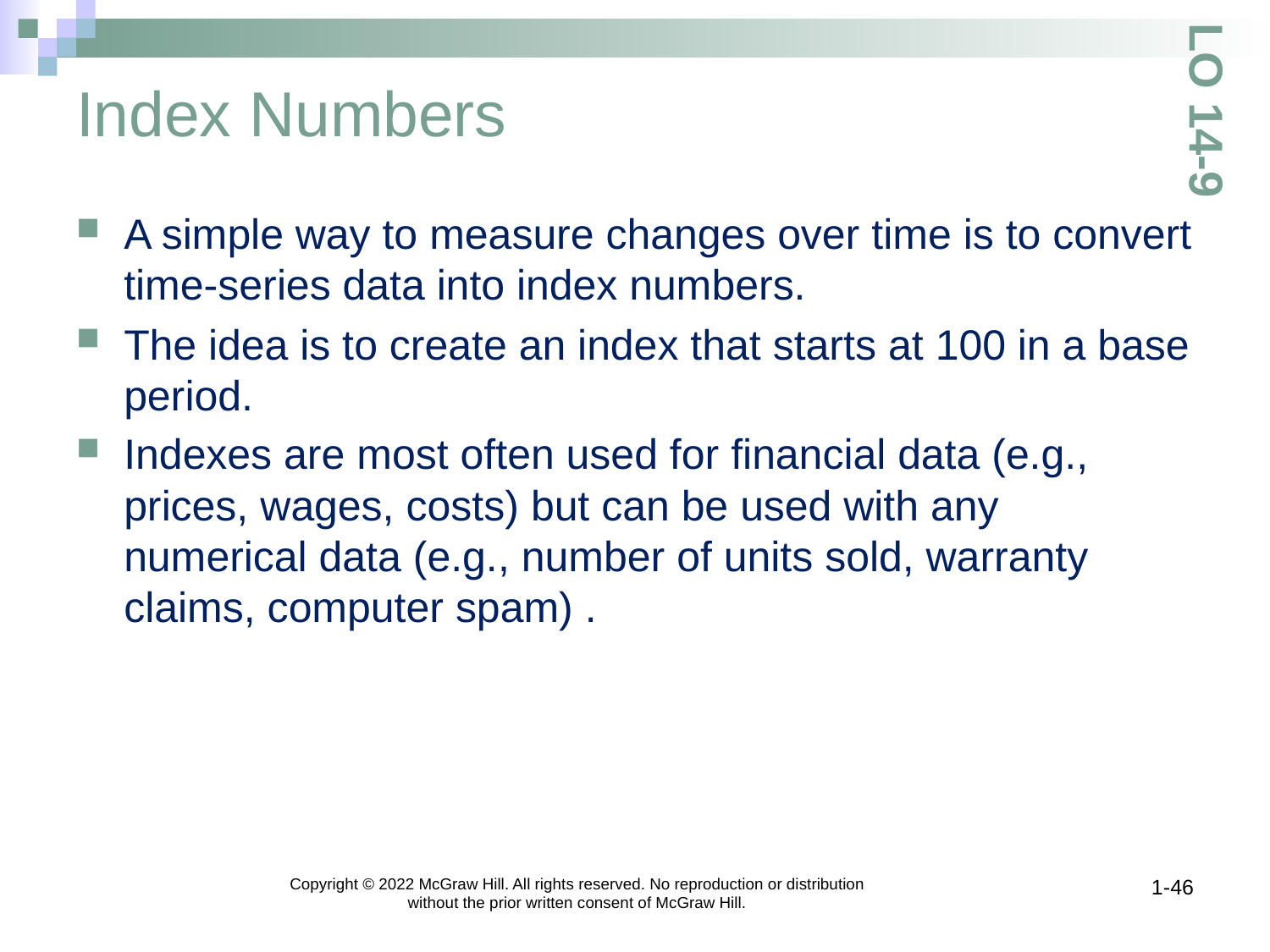

# Index Numbers
LO 14-9
A simple way to measure changes over time is to convert time-series data into index numbers.
The idea is to create an index that starts at 100 in a base period.
Indexes are most often used for financial data (e.g., prices, wages, costs) but can be used with any numerical data (e.g., number of units sold, warranty claims, computer spam) .

Copyright © 2022 McGraw Hill. All rights reserved. No reproduction or distribution without the prior written consent of McGraw Hill.
1-46